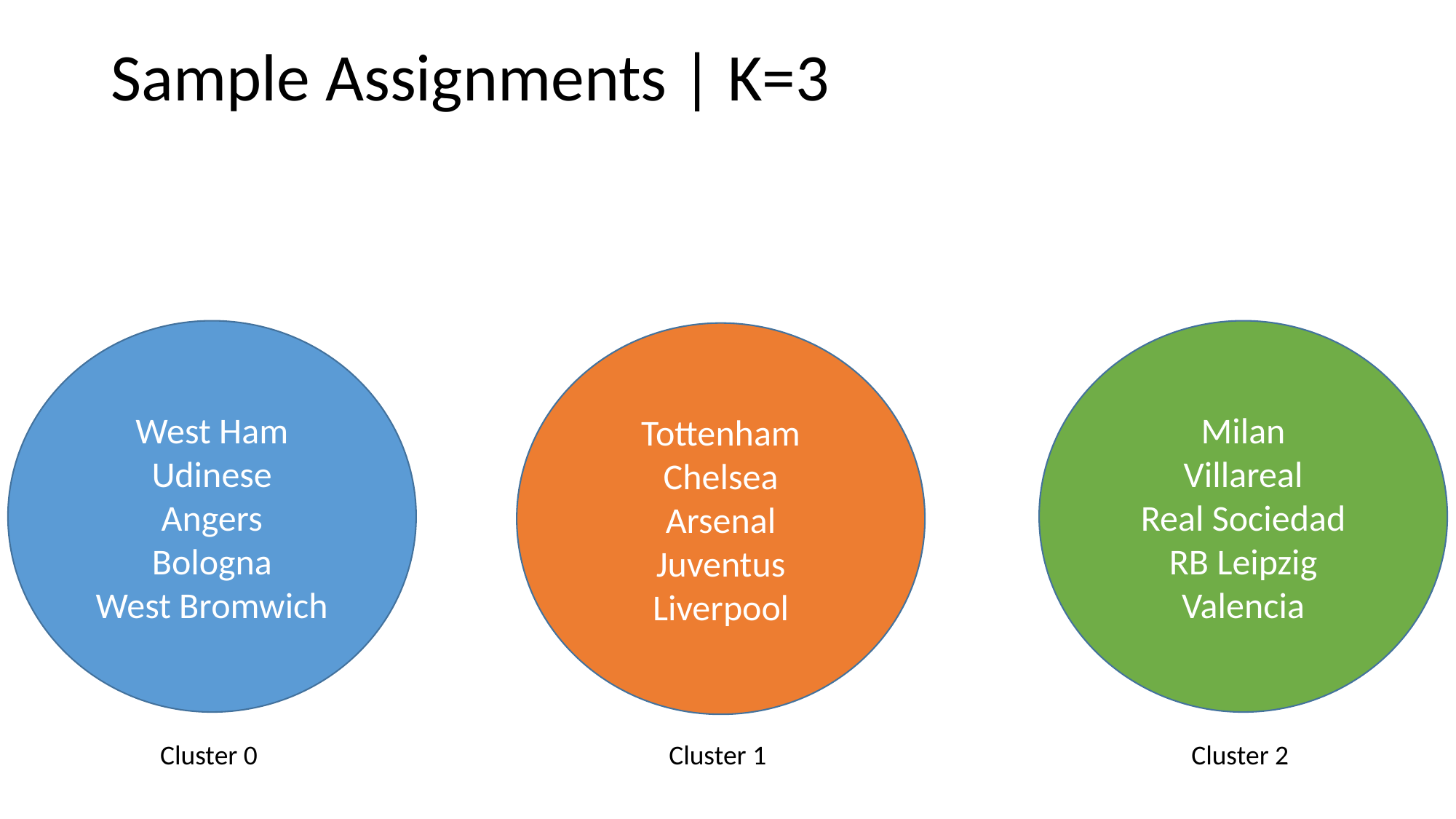

# Sample Assignments | K=3
West Ham
Udinese
Angers
Bologna
West Bromwich
Milan
Villareal
Real Sociedad
RB Leipzig
Valencia
Tottenham
Chelsea
Arsenal
Juventus
Liverpool
Cluster 0
Cluster 1
Cluster 2